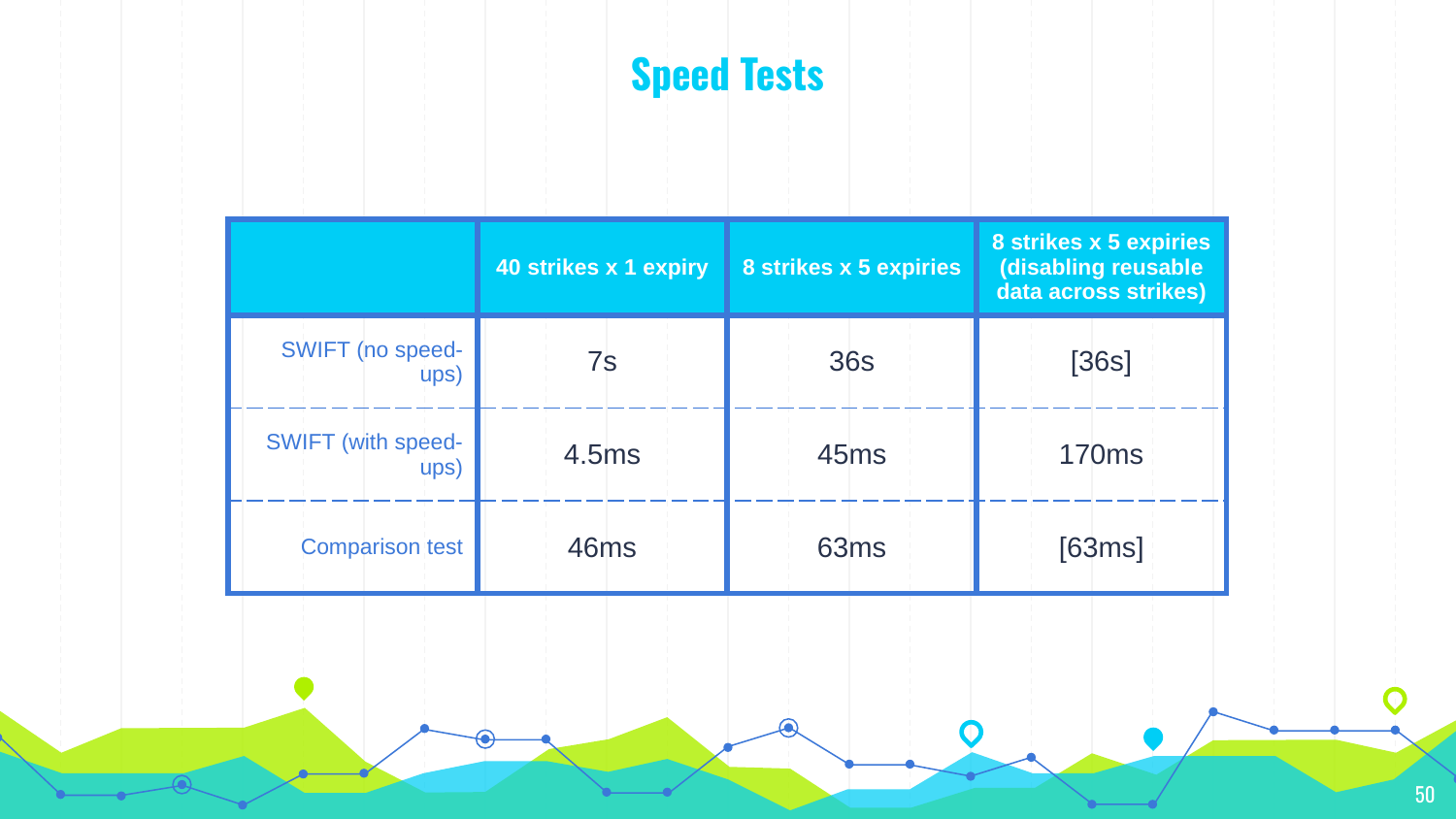

# Speed Tests
|  | 40 strikes x 1 expiry | 8 strikes x 5 expiries | 8 strikes x 5 expiries (disabling reusable data across strikes) |
| --- | --- | --- | --- |
| SWIFT (no speed-ups) | 7s | 36s | [36s] |
| SWIFT (with speed-ups) | 4.5ms | 45ms | 170ms |
| Comparison test | 46ms | 63ms | [63ms] |
50